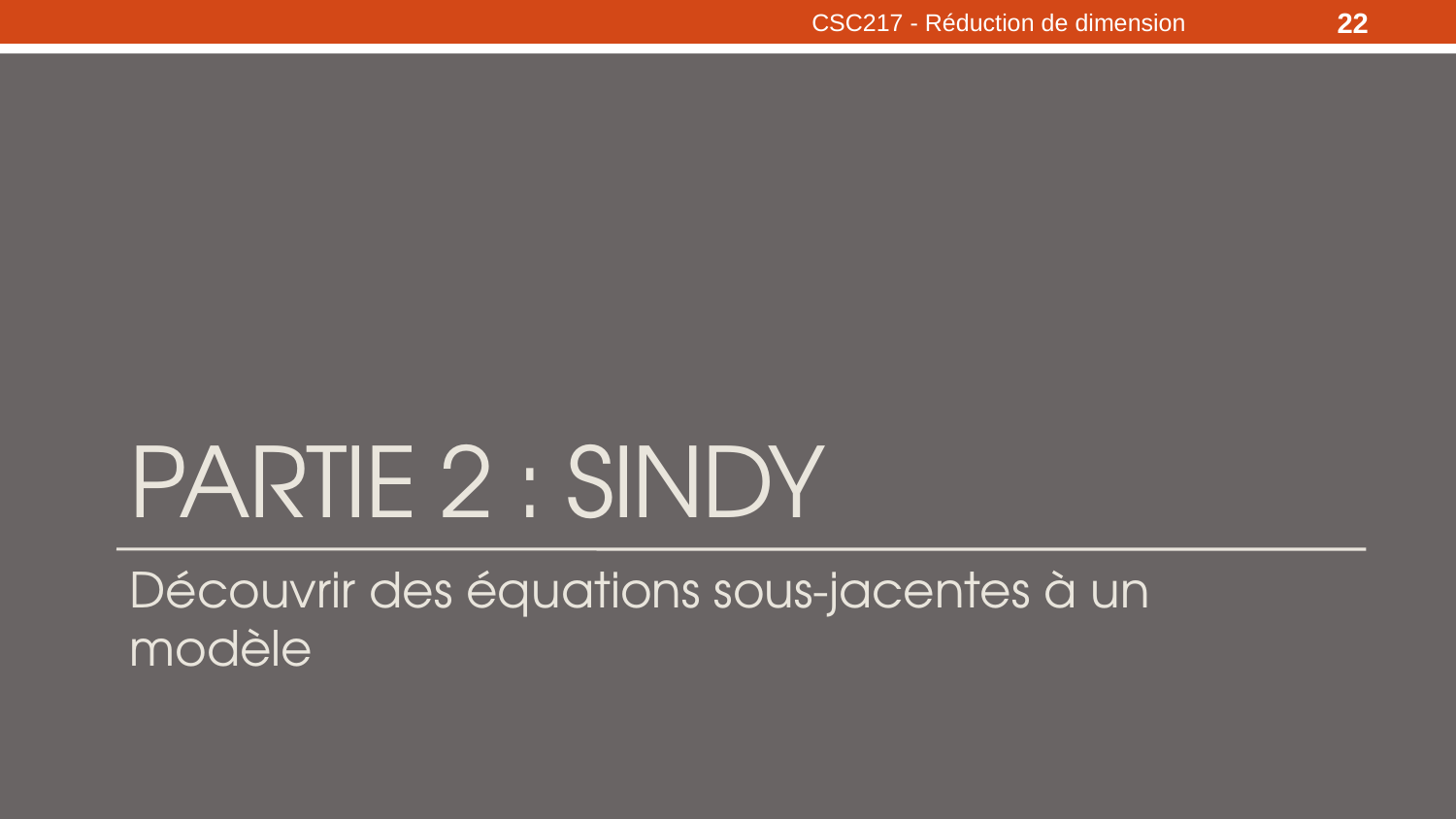

CSC217 - Réduction de dimension
22
# PARTIE 2 : SINDy
Découvrir des équations sous-jacentes à un modèle